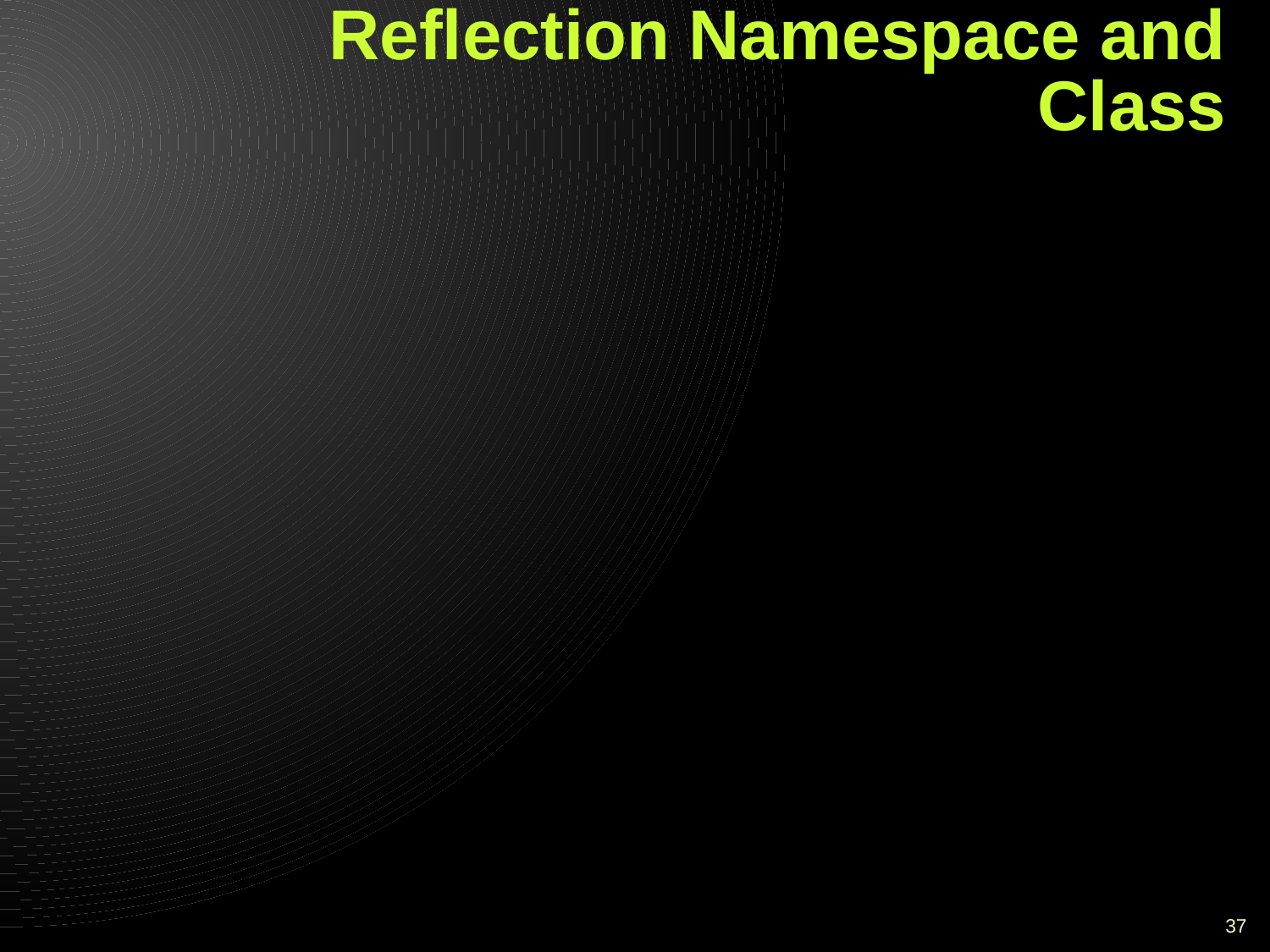

# Reflection Namespace and Class
System.Reflection namespace contains following reflection related classes.
Assembly class
Module class
ConstructorInfo, MethodInfo, FieldInfo, EventInfo, PropertyInfo, ParameterInfo class

37